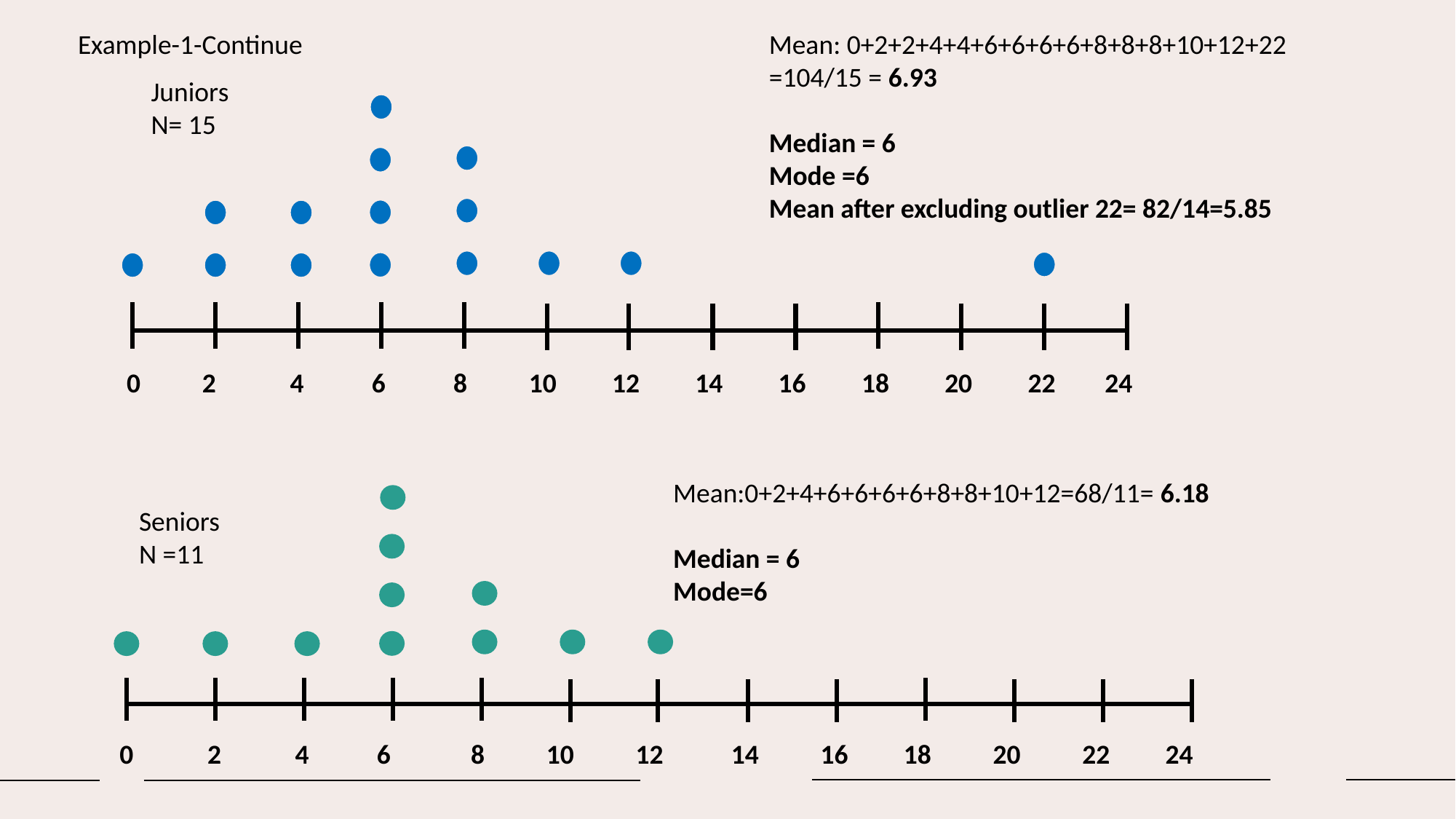

Mean: 0+2+2+4+4+6+6+6+6+8+8+8+10+12+22
=104/15 = 6.93

Median = 6
Mode =6
Mean after excluding outlier 22= 82/14=5.85
Example-1-Continue
Juniors
N= 15

0          2            4           6           8          10         12         14         16         18         20         22        24
Mean:0+2+4+6+6+6+6+8+8+10+12=68/11= 6.18

Median = 6
Mode=6

0            2            4           6             8          10          12           14          16         18          20          22         24
Seniors
N =11